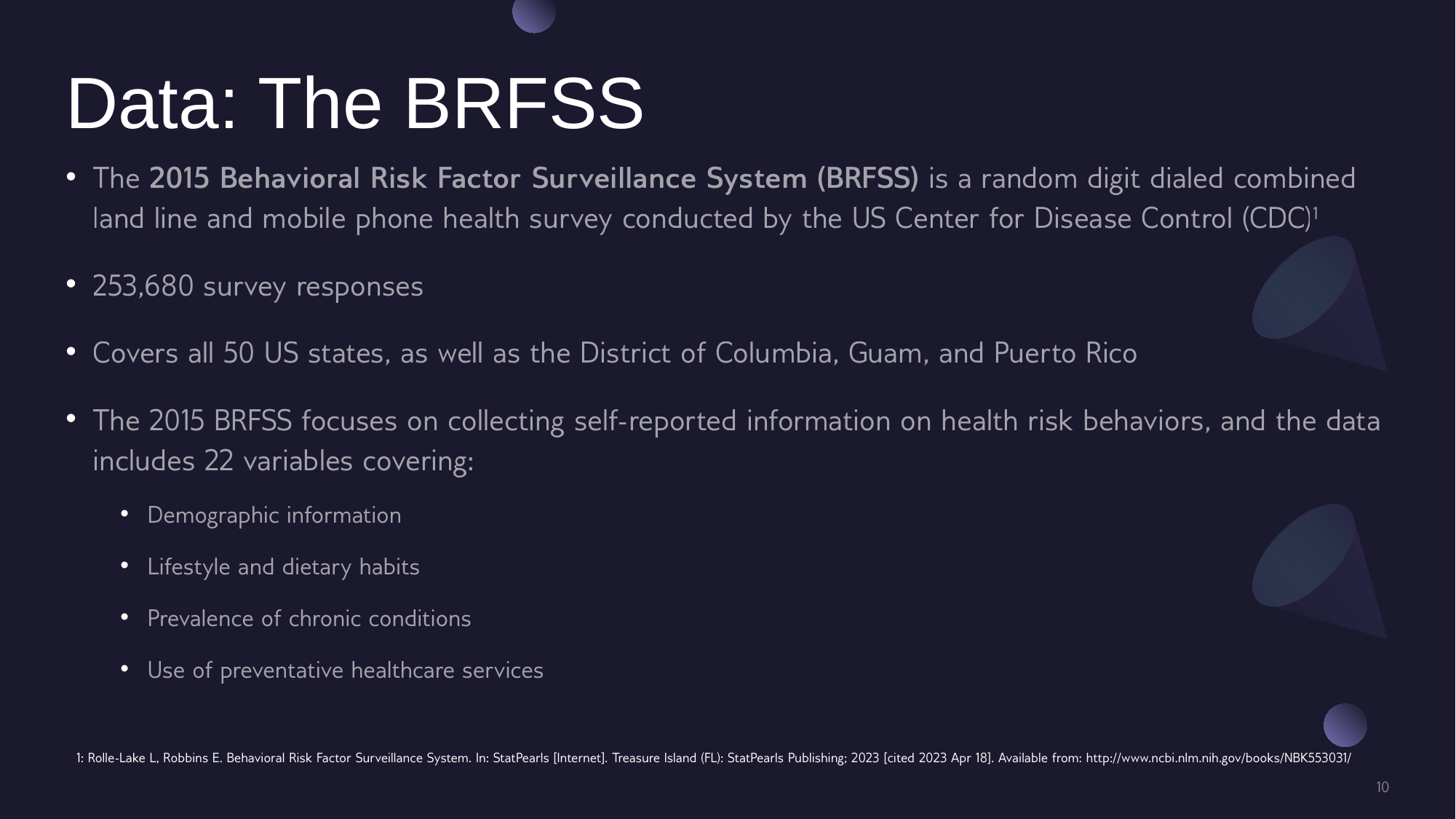

# Data: The BRFSS
The 2015 Behavioral Risk Factor Surveillance System (BRFSS) is a random digit dialed combined land line and mobile phone health survey conducted by the US Center for Disease Control (CDC)1
253,680 survey responses
Covers all 50 US states, as well as the District of Columbia, Guam, and Puerto Rico
The 2015 BRFSS focuses on collecting self-reported information on health risk behaviors, and the data includes 22 variables covering:
Demographic information
Lifestyle and dietary habits
Prevalence of chronic conditions
Use of preventative healthcare services

1: Rolle-Lake L, Robbins E. Behavioral Risk Factor Surveillance System. In: StatPearls [Internet]. Treasure Island (FL): StatPearls Publishing; 2023 [cited 2023 Apr 18]. Available from: http://www.ncbi.nlm.nih.gov/books/NBK553031/
10